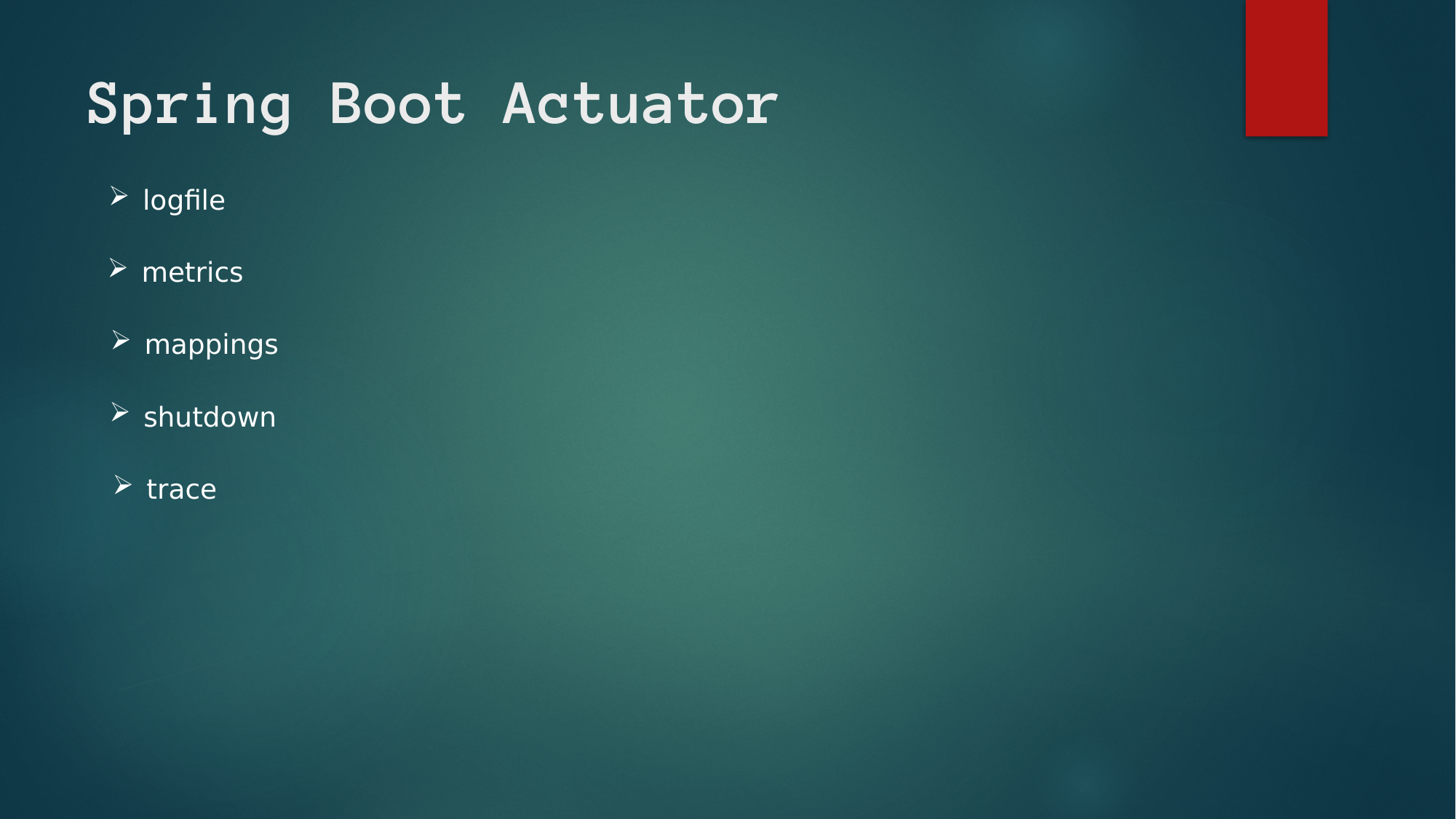

# Spring Boot Actuator
logfile
metrics
mappings
shutdown
trace